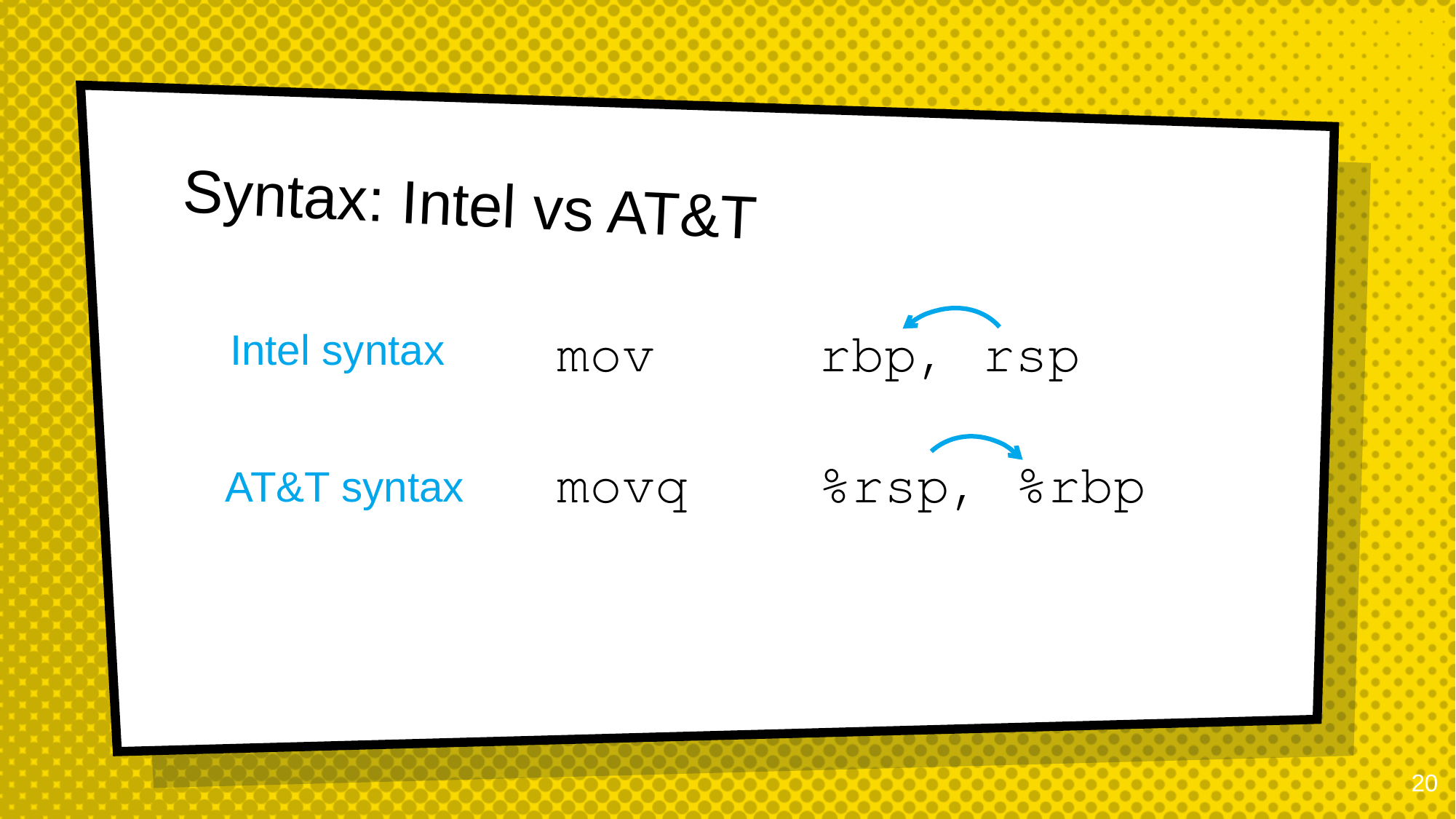

# Syntax: Intel vs AT&T
mov     rbp, rsp

movq    %rsp, %rbp

Intel syntax

AT&T syntax
20